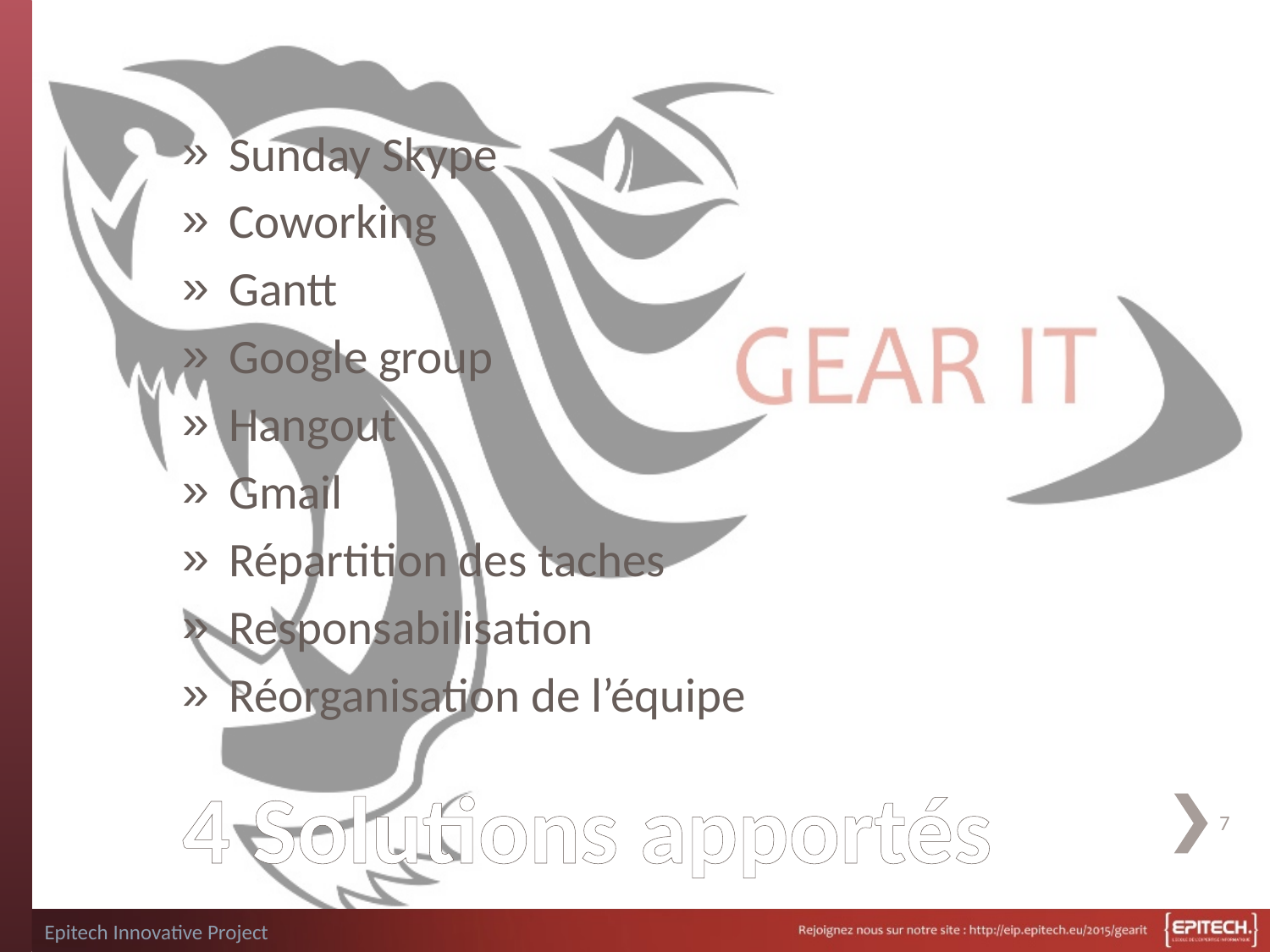

Sunday Skype
Coworking
Gantt
Google group
Hangout
Gmail
Répartition des taches
Responsabilisation
Réorganisation de l’équipe

# 4 Solutions apportés
7
Epitech Innovative Project